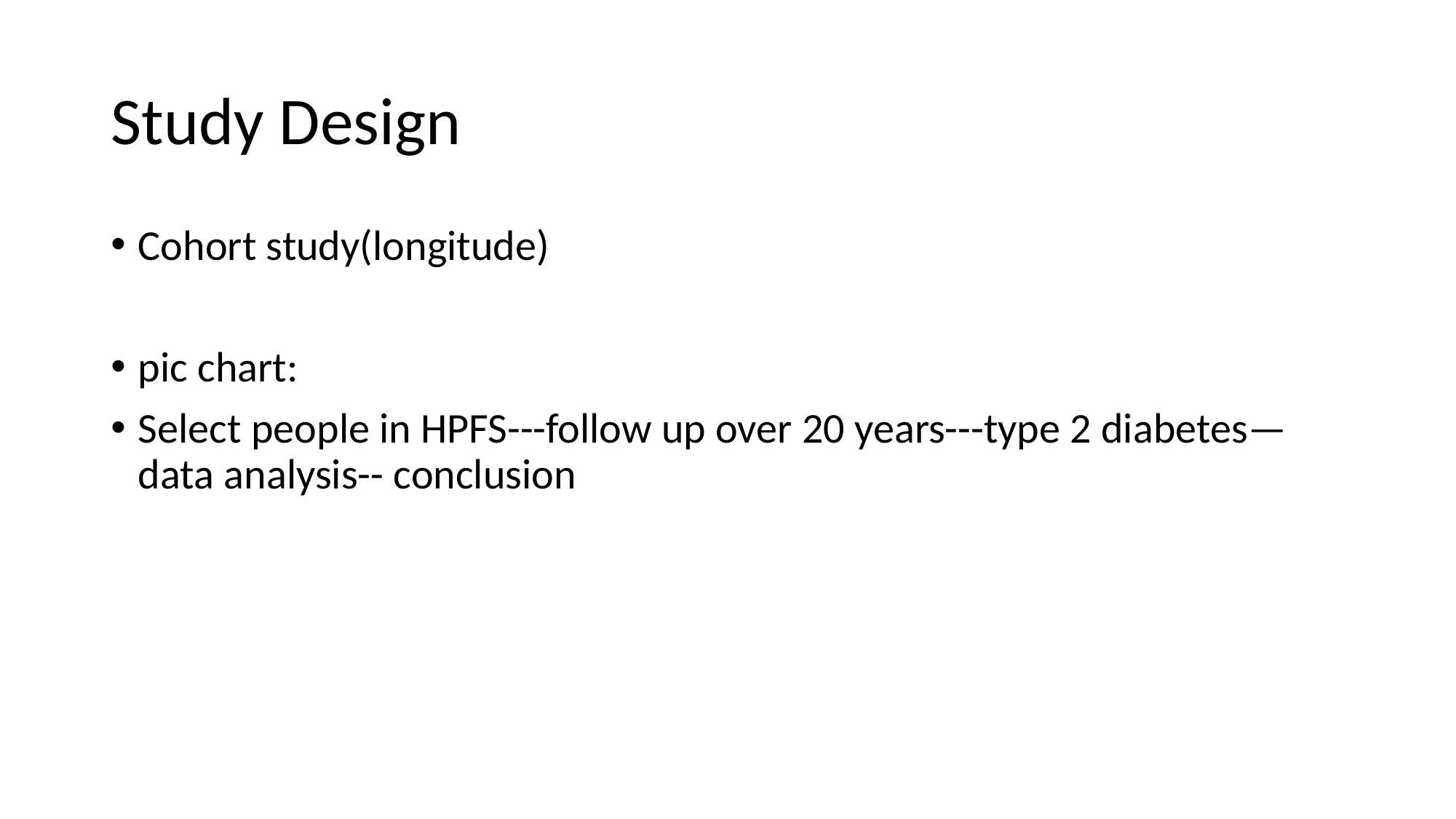

# Study Design
Cohort study(longitude)

pic chart:
Select people in HPFS---follow up over 20 years---type 2 diabetes—data analysis-- conclusion